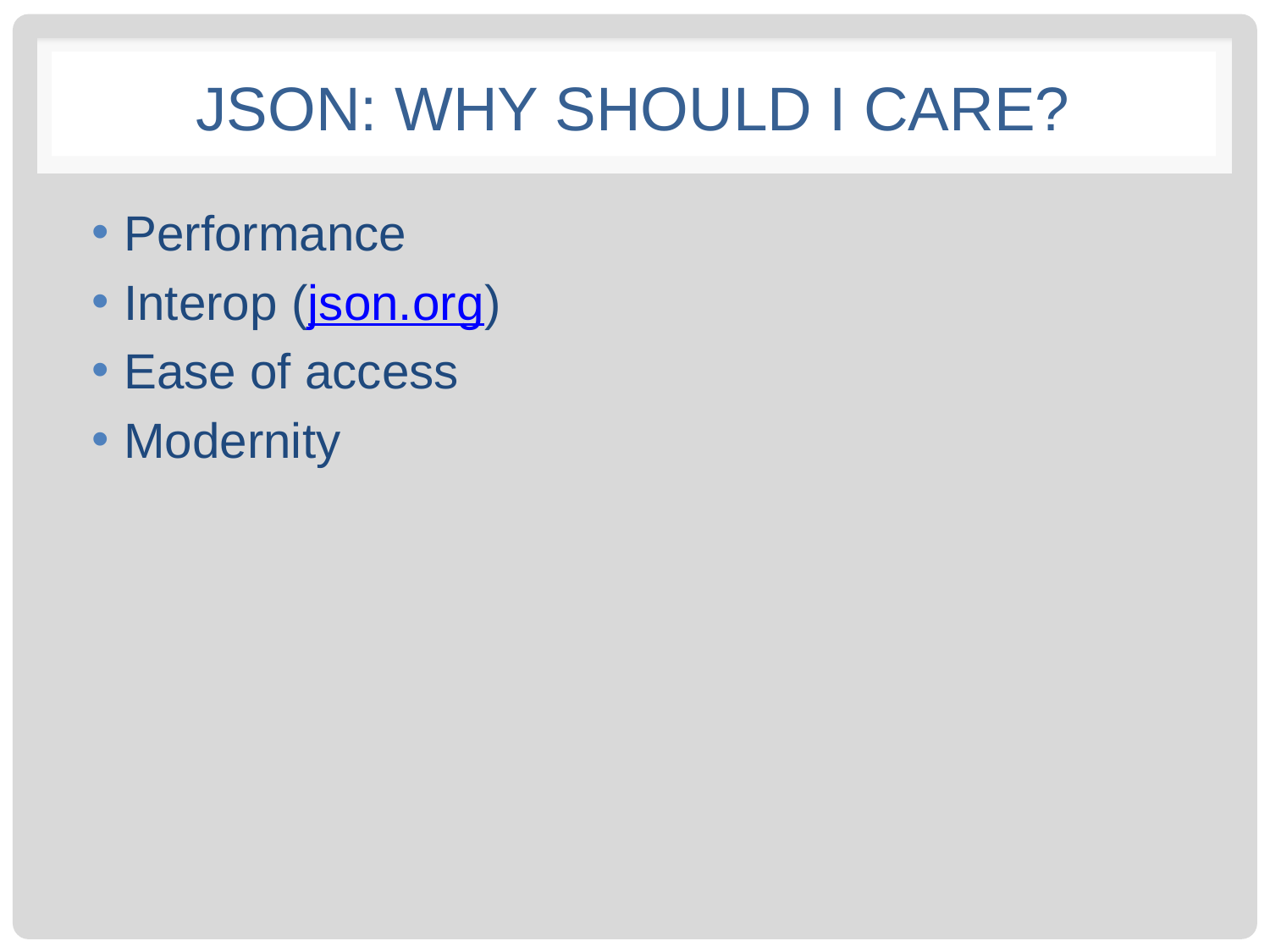

# JSON: Why should I care?
Performance
Interop (json.org)
Ease of access
Modernity